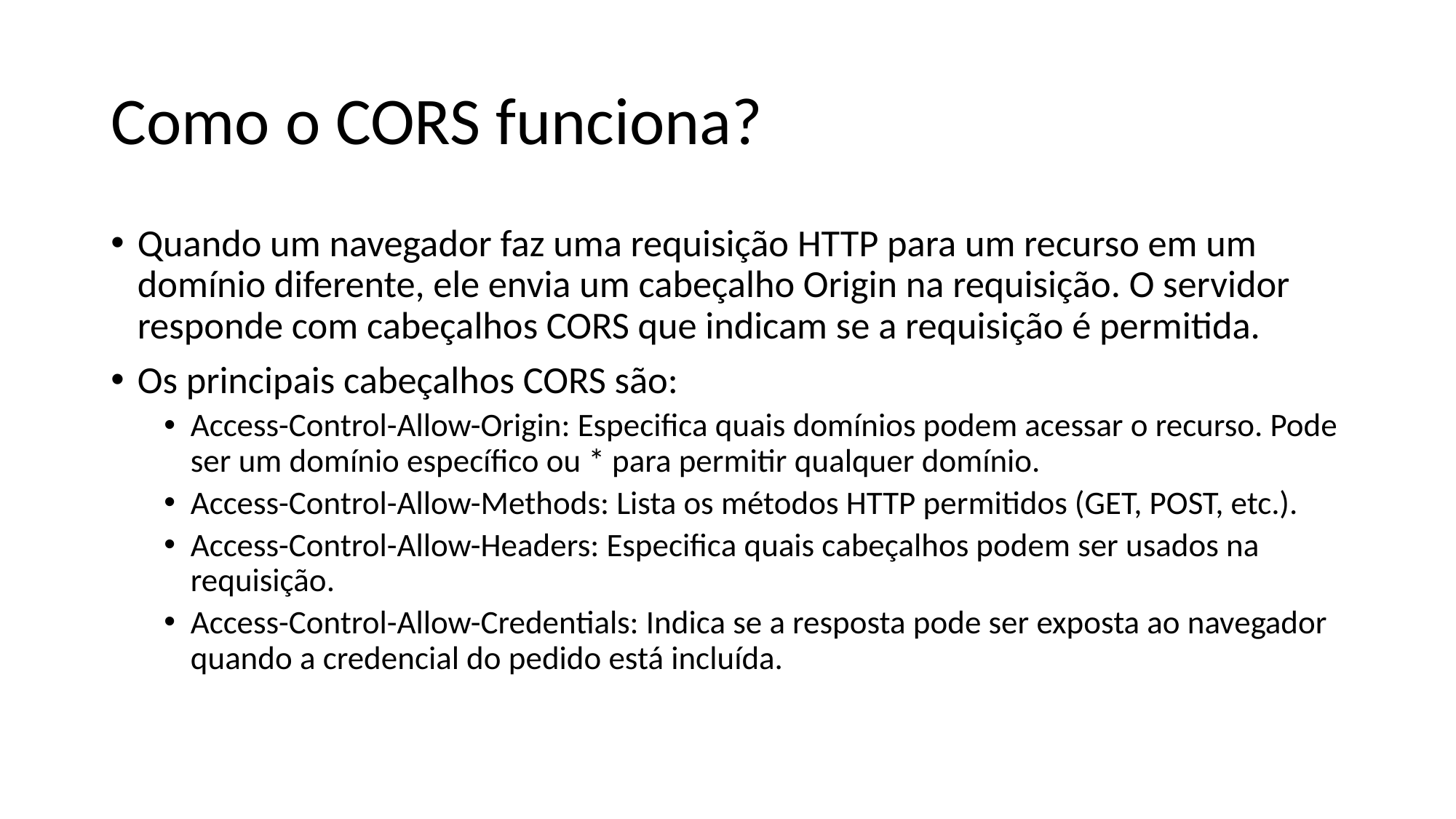

# Como o CORS funciona?
Quando um navegador faz uma requisição HTTP para um recurso em um domínio diferente, ele envia um cabeçalho Origin na requisição. O servidor responde com cabeçalhos CORS que indicam se a requisição é permitida.
Os principais cabeçalhos CORS são:
Access-Control-Allow-Origin: Especifica quais domínios podem acessar o recurso. Pode ser um domínio específico ou * para permitir qualquer domínio.
Access-Control-Allow-Methods: Lista os métodos HTTP permitidos (GET, POST, etc.).
Access-Control-Allow-Headers: Especifica quais cabeçalhos podem ser usados na requisição.
Access-Control-Allow-Credentials: Indica se a resposta pode ser exposta ao navegador quando a credencial do pedido está incluída.